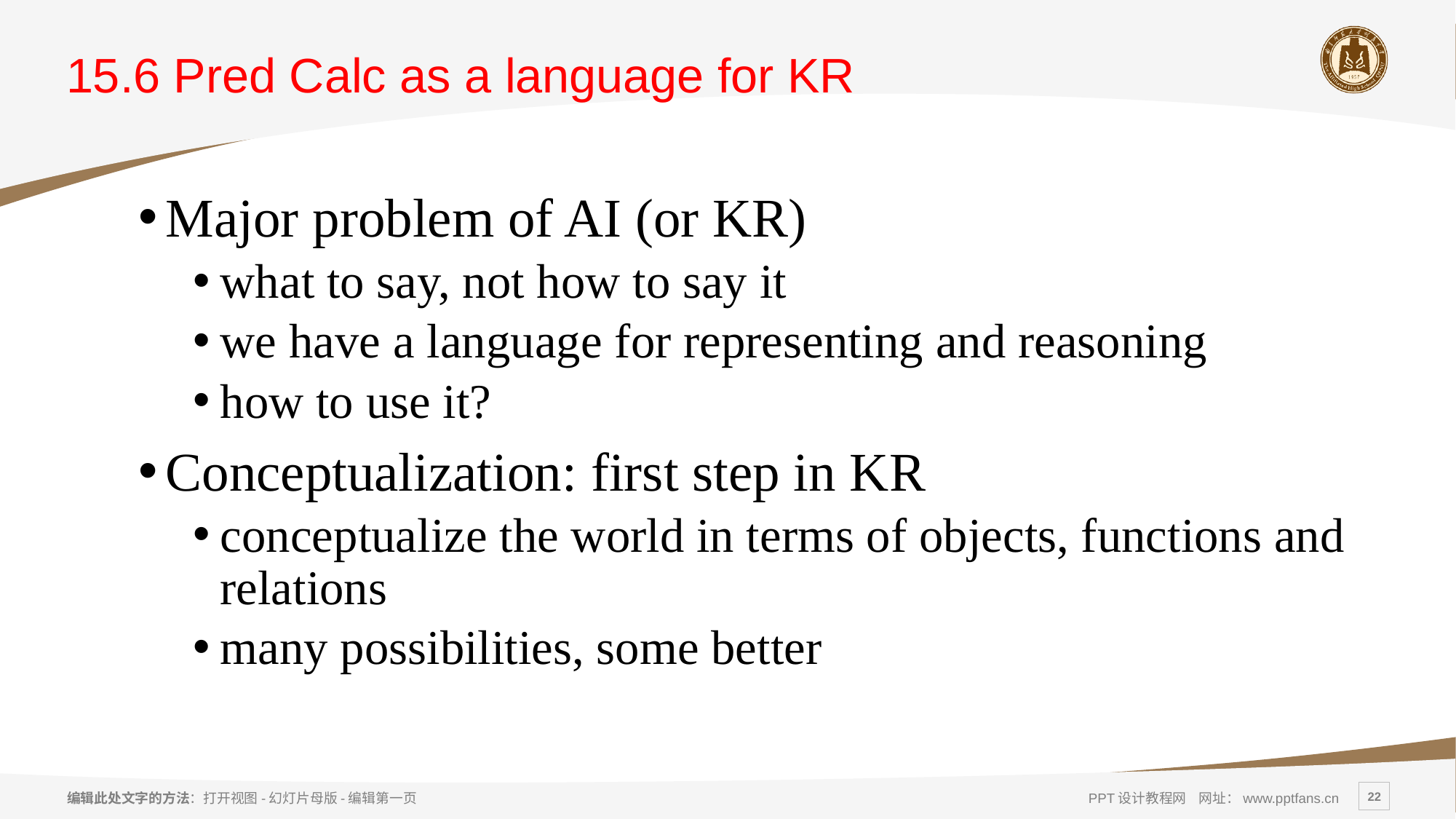

# 15.6 Pred Calc as a language for KR
Major problem of AI (or KR)
what to say, not how to say it
we have a language for representing and reasoning
how to use it?
Conceptualization: first step in KR
conceptualize the world in terms of objects, functions and relations
many possibilities, some better